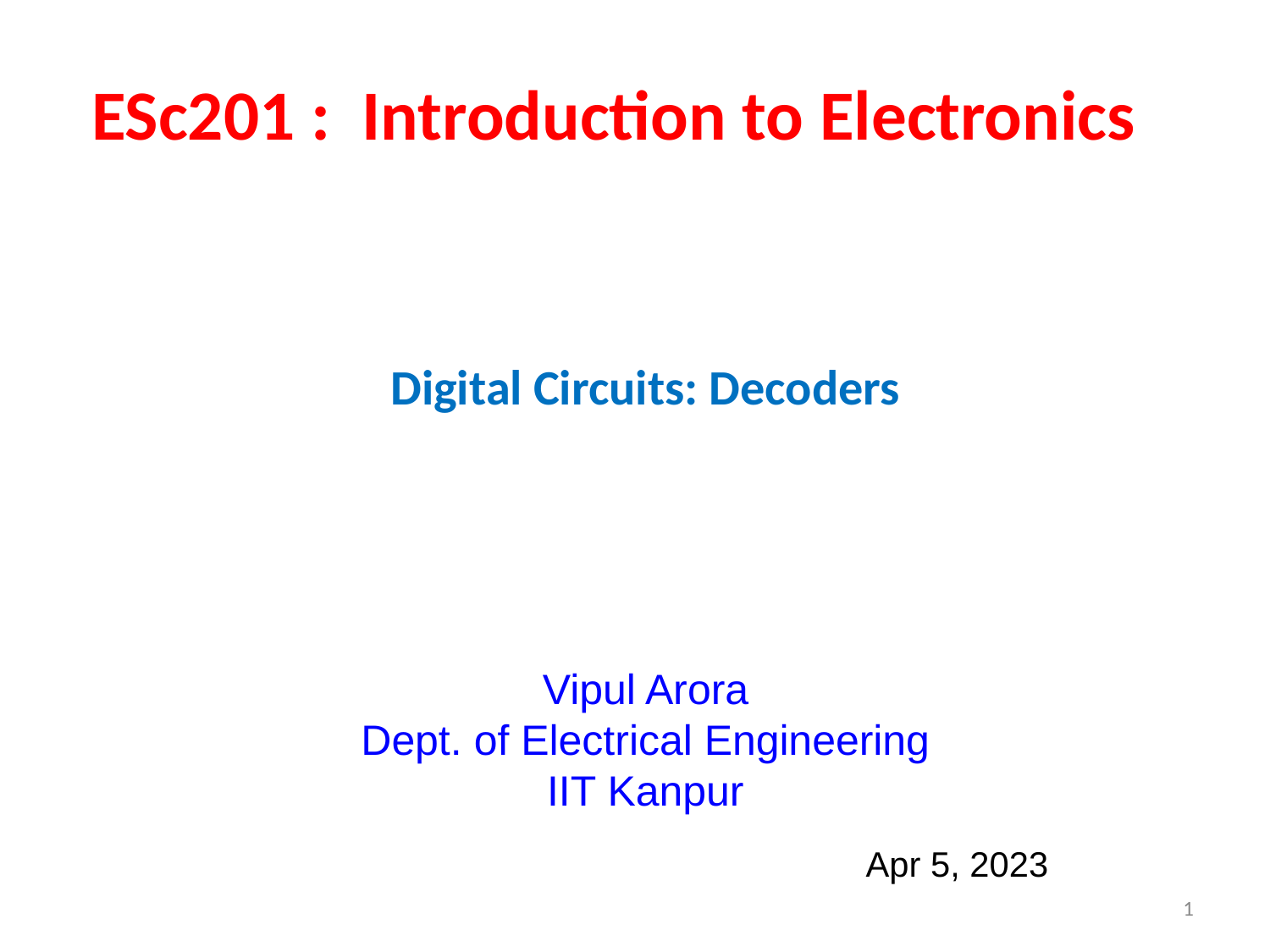

ESc201 :  Introduction to Electronics
Digital Circuits: Decoders
Vipul Arora
Dept. of Electrical Engineering
IIT Kanpur
Apr 5, 2023
1